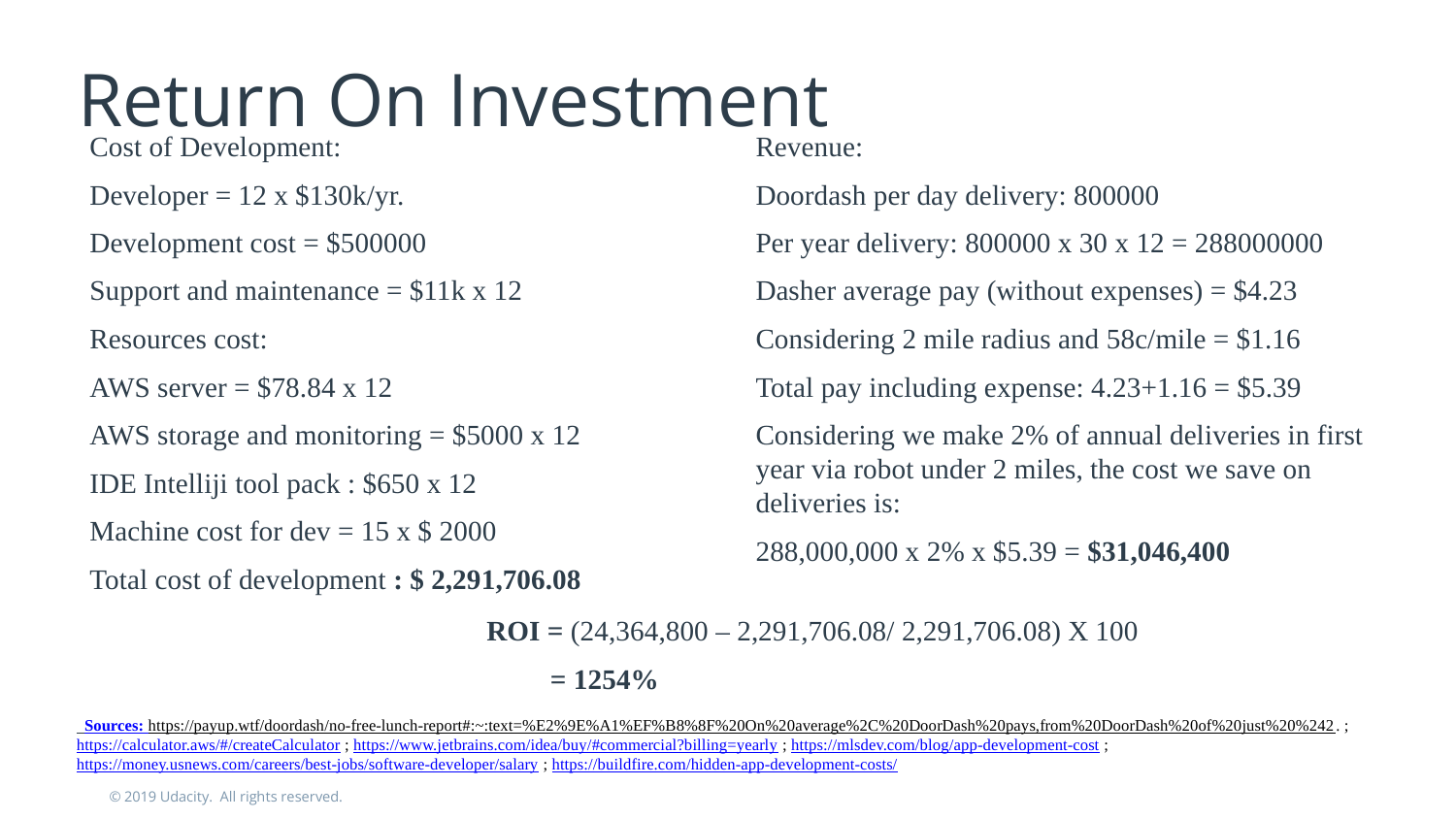

# Return On Investment
Cost of Development:
Developer = 12 x $130k/yr.
Development cost = $500000
Support and maintenance = $11k x 12
Resources cost:
AWS server = $78.84 x 12
AWS storage and monitoring = $5000 x 12
IDE Intelliji tool pack : $650 x 12
Machine cost for dev = 15 x $ 2000
Total cost of development : $ 2,291,706.08
Revenue:
Doordash per day delivery: 800000
Per year delivery: 800000 x 30 x 12 = 288000000
Dasher average pay (without expenses) = $4.23
Considering 2 mile radius and 58c/mile = $1.16
Total pay including expense: 4.23+1.16 = $5.39
Considering we make 2% of annual deliveries in first year via robot under 2 miles, the cost we save on deliveries is:
288,000,000 x 2% x $5.39 = $31,046,400
ROI = (24,364,800 – 2,291,706.08/ 2,291,706.08) X 100
         = 1254%
  Sources: https://payup.wtf/doordash/no-free-lunch-report#:~:text=%E2%9E%A1%EF%B8%8F%20On%20average%2C%20DoorDash%20pays,from%20DoorDash%20of%20just%20%242. ; https://calculator.aws/#/createCalculator ; https://www.jetbrains.com/idea/buy/#commercial?billing=yearly ; https://mlsdev.com/blog/app-development-cost ; https://money.usnews.com/careers/best-jobs/software-developer/salary ; https://buildfire.com/hidden-app-development-costs/
© 2019 Udacity.  All rights reserved.